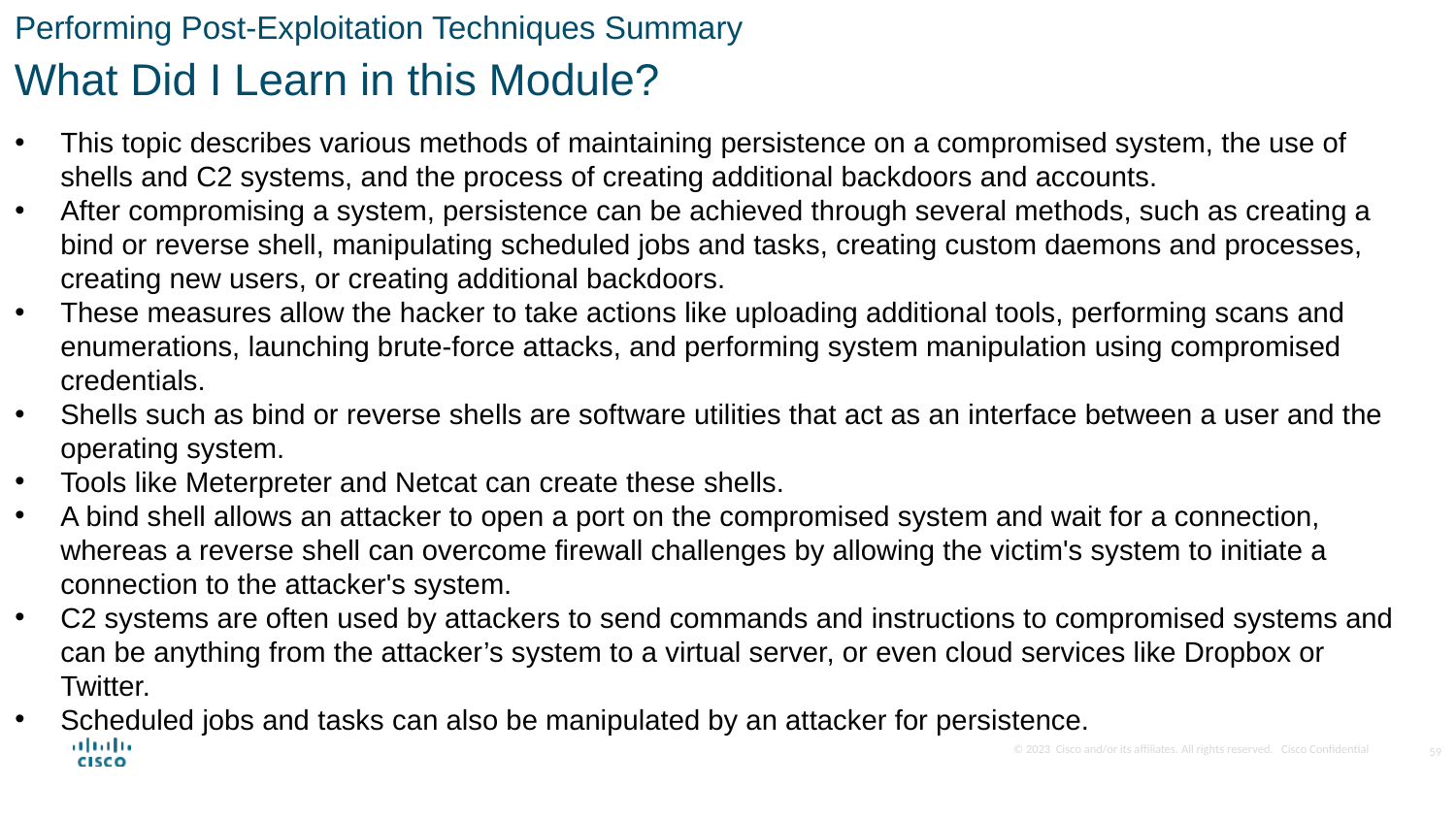

Performing Post-Exploitation Techniques Summary
What Did I Learn in this Module?
This topic describes various methods of maintaining persistence on a compromised system, the use of shells and C2 systems, and the process of creating additional backdoors and accounts.
After compromising a system, persistence can be achieved through several methods, such as creating a bind or reverse shell, manipulating scheduled jobs and tasks, creating custom daemons and processes, creating new users, or creating additional backdoors.
These measures allow the hacker to take actions like uploading additional tools, performing scans and enumerations, launching brute-force attacks, and performing system manipulation using compromised credentials.
Shells such as bind or reverse shells are software utilities that act as an interface between a user and the operating system.
Tools like Meterpreter and Netcat can create these shells.
A bind shell allows an attacker to open a port on the compromised system and wait for a connection, whereas a reverse shell can overcome firewall challenges by allowing the victim's system to initiate a connection to the attacker's system.
C2 systems are often used by attackers to send commands and instructions to compromised systems and can be anything from the attacker’s system to a virtual server, or even cloud services like Dropbox or Twitter.
Scheduled jobs and tasks can also be manipulated by an attacker for persistence.
59